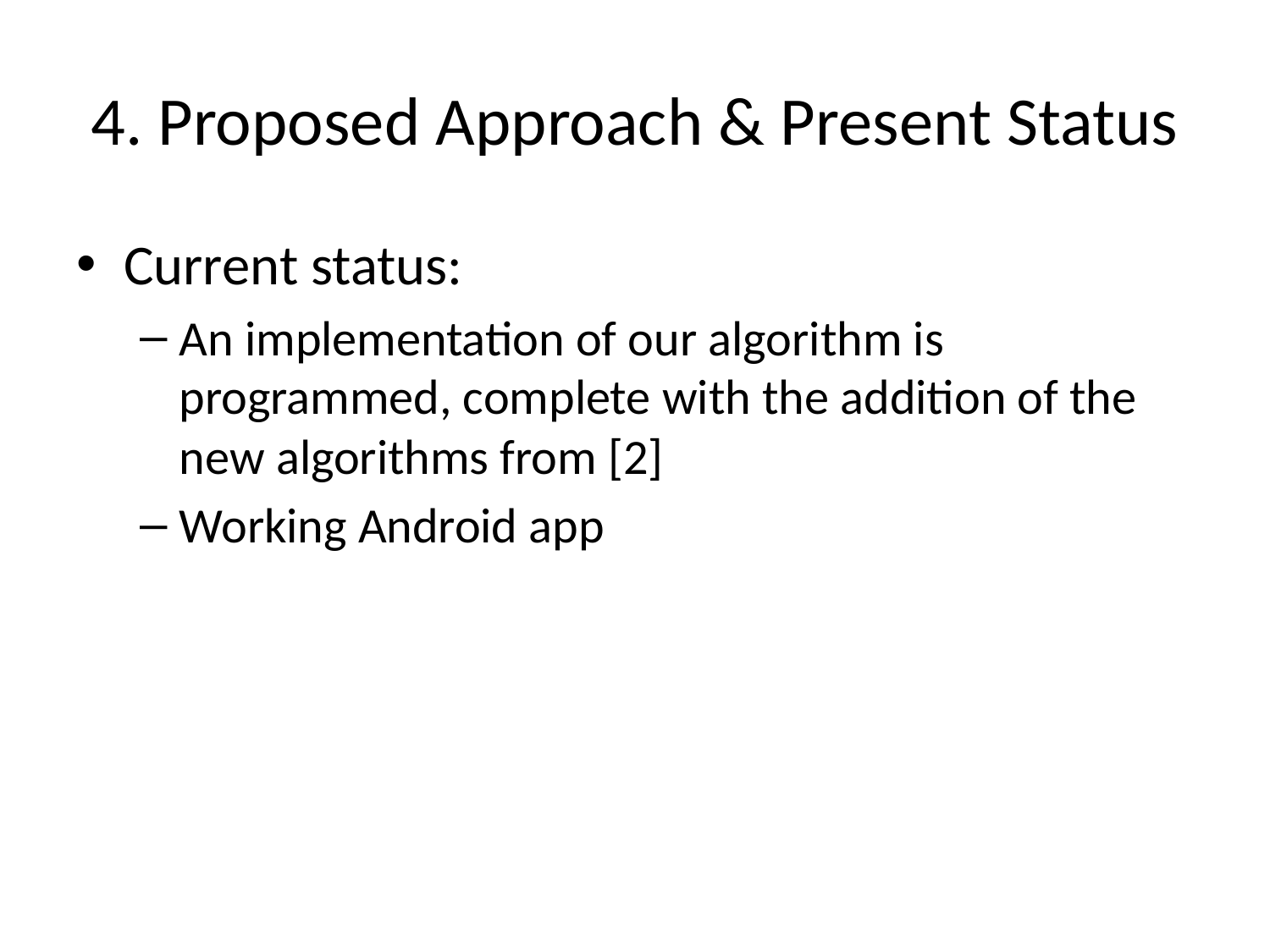

# 4. Proposed Approach & Present Status
Current status:
An implementation of our algorithm is programmed, complete with the addition of the new algorithms from [2]
Working Android app